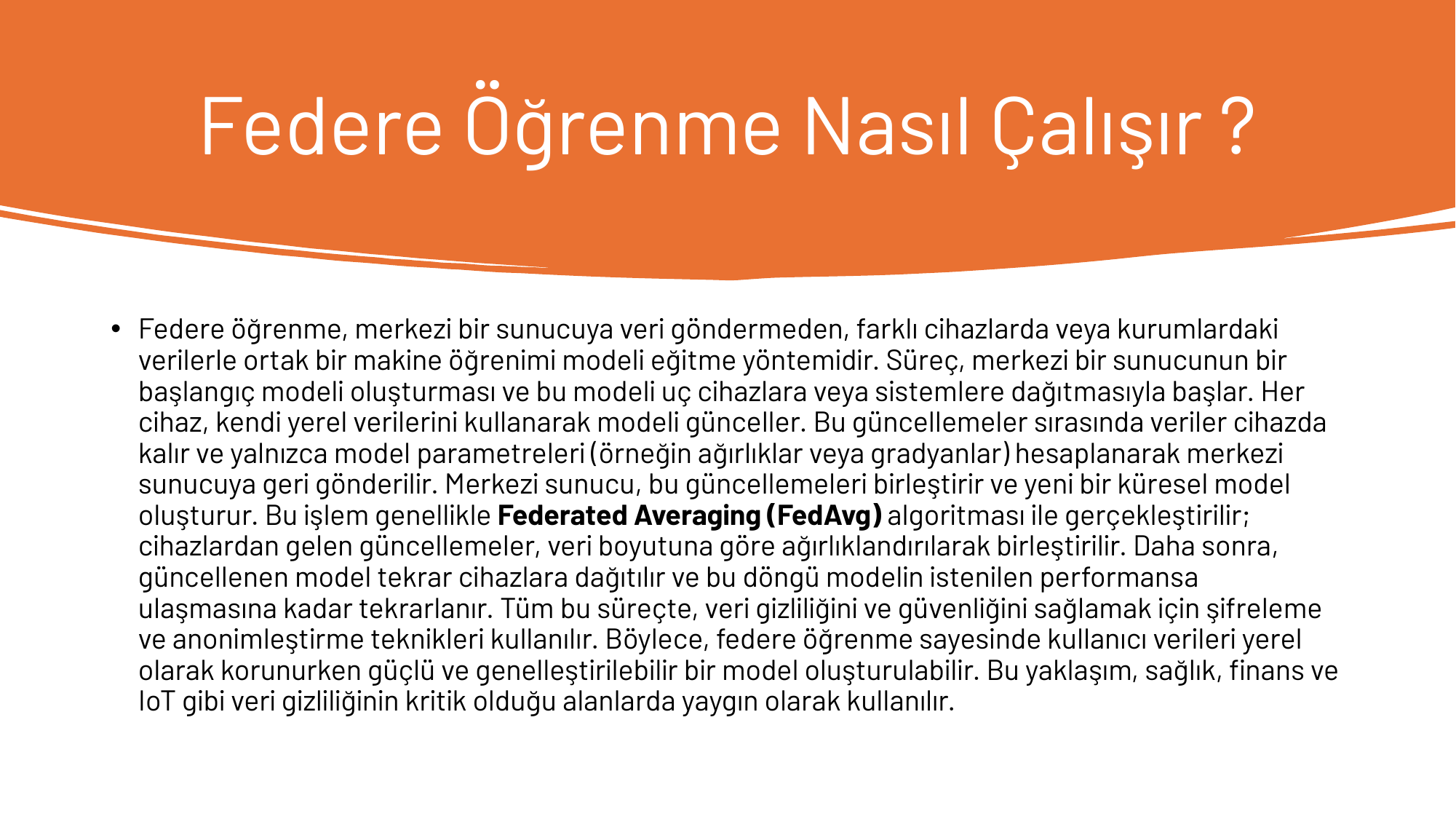

# Federe Öğrenme Nasıl Çalışır ?
Federe öğrenme, merkezi bir sunucuya veri göndermeden, farklı cihazlarda veya kurumlardaki verilerle ortak bir makine öğrenimi modeli eğitme yöntemidir. Süreç, merkezi bir sunucunun bir başlangıç modeli oluşturması ve bu modeli uç cihazlara veya sistemlere dağıtmasıyla başlar. Her cihaz, kendi yerel verilerini kullanarak modeli günceller. Bu güncellemeler sırasında veriler cihazda kalır ve yalnızca model parametreleri (örneğin ağırlıklar veya gradyanlar) hesaplanarak merkezi sunucuya geri gönderilir. Merkezi sunucu, bu güncellemeleri birleştirir ve yeni bir küresel model oluşturur. Bu işlem genellikle Federated Averaging (FedAvg) algoritması ile gerçekleştirilir; cihazlardan gelen güncellemeler, veri boyutuna göre ağırlıklandırılarak birleştirilir. Daha sonra, güncellenen model tekrar cihazlara dağıtılır ve bu döngü modelin istenilen performansa ulaşmasına kadar tekrarlanır. Tüm bu süreçte, veri gizliliğini ve güvenliğini sağlamak için şifreleme ve anonimleştirme teknikleri kullanılır. Böylece, federe öğrenme sayesinde kullanıcı verileri yerel olarak korunurken güçlü ve genelleştirilebilir bir model oluşturulabilir. Bu yaklaşım, sağlık, finans ve IoT gibi veri gizliliğinin kritik olduğu alanlarda yaygın olarak kullanılır.